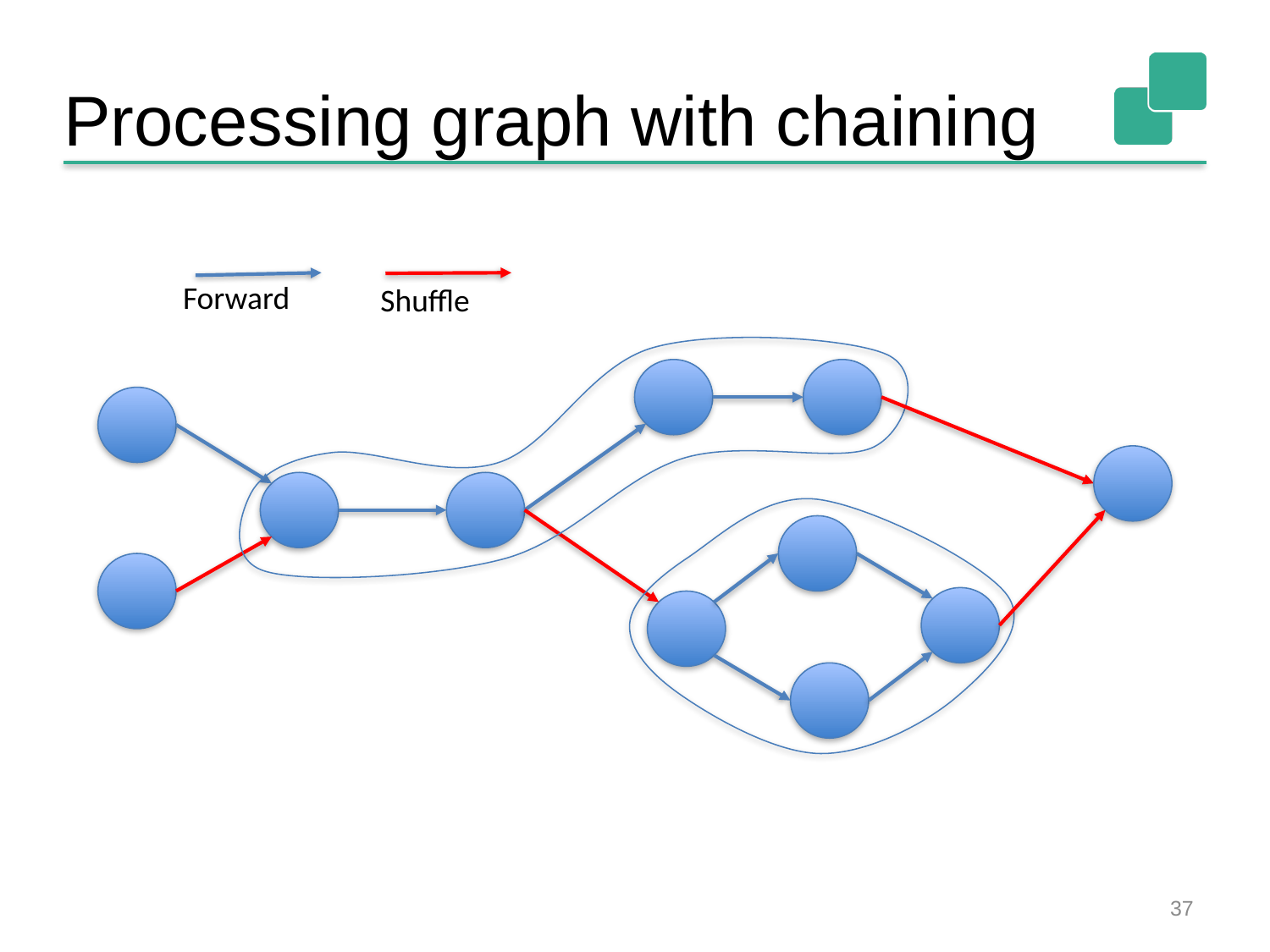

# Processing graph with chaining

Forward
Shuffle

37